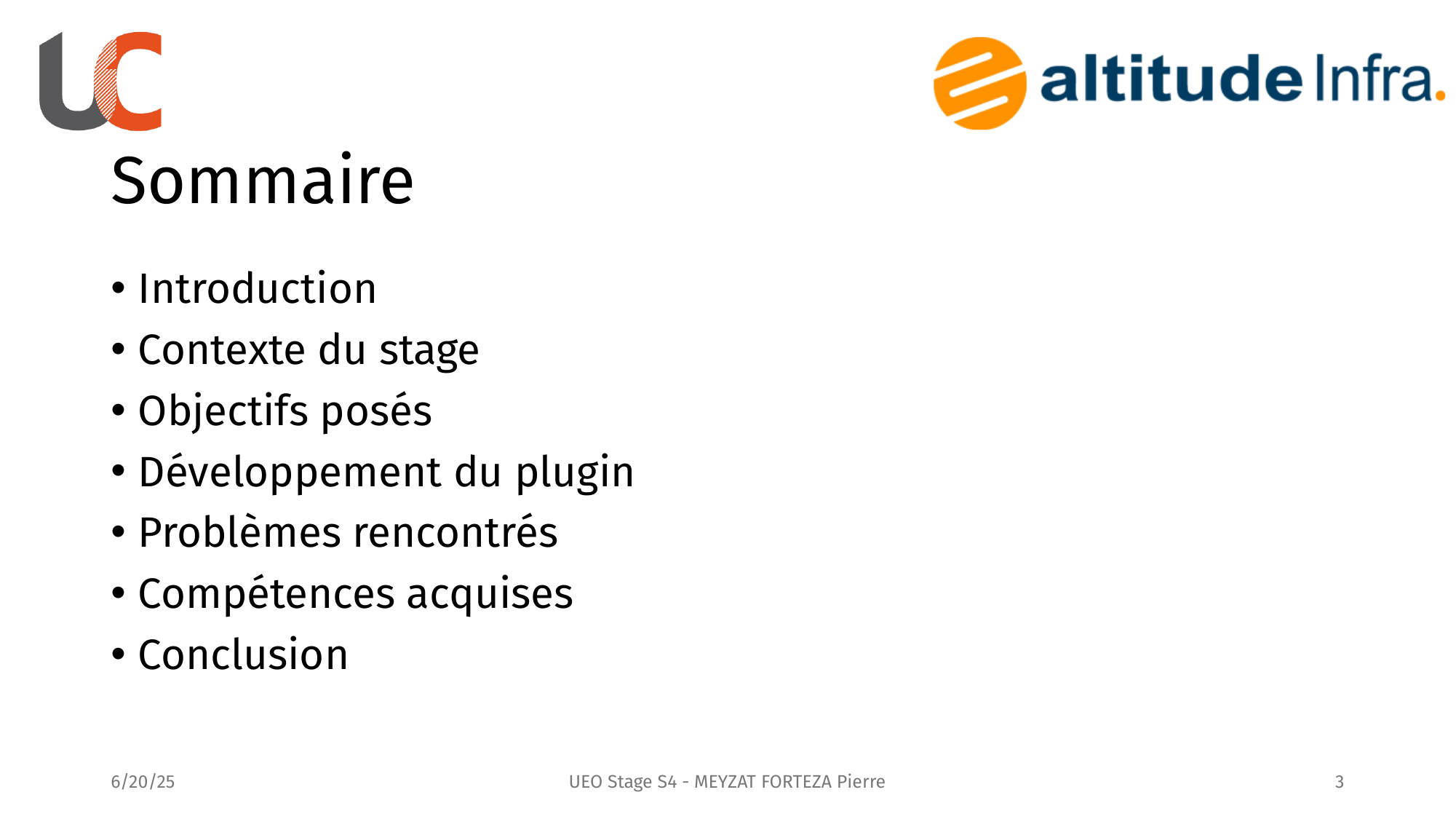

# Sommaire
Introduction
Contexte du stage
Objectifs posés
Développement du plugin
Problèmes rencontrés
Compétences acquises
Conclusion

6/20/25
UEO Stage S4 - MEYZAT FORTEZA Pierre
3